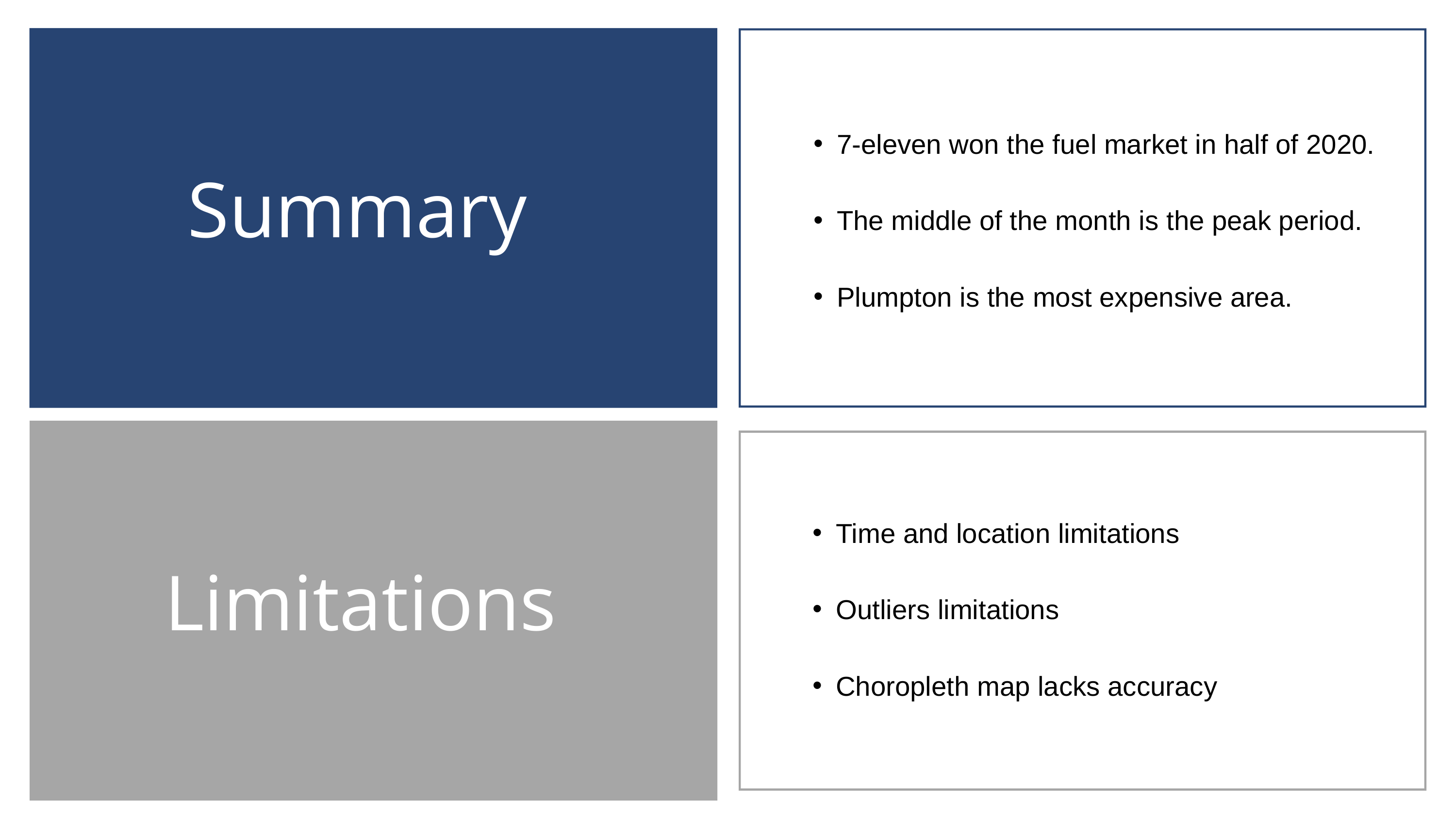

7-eleven won the fuel market in half of 2020.

The middle of the month is the peak period.

Plumpton is the most expensive area.
Summary

Time and location limitations

Outliers limitations

Choropleth map lacks accuracy

Limitations